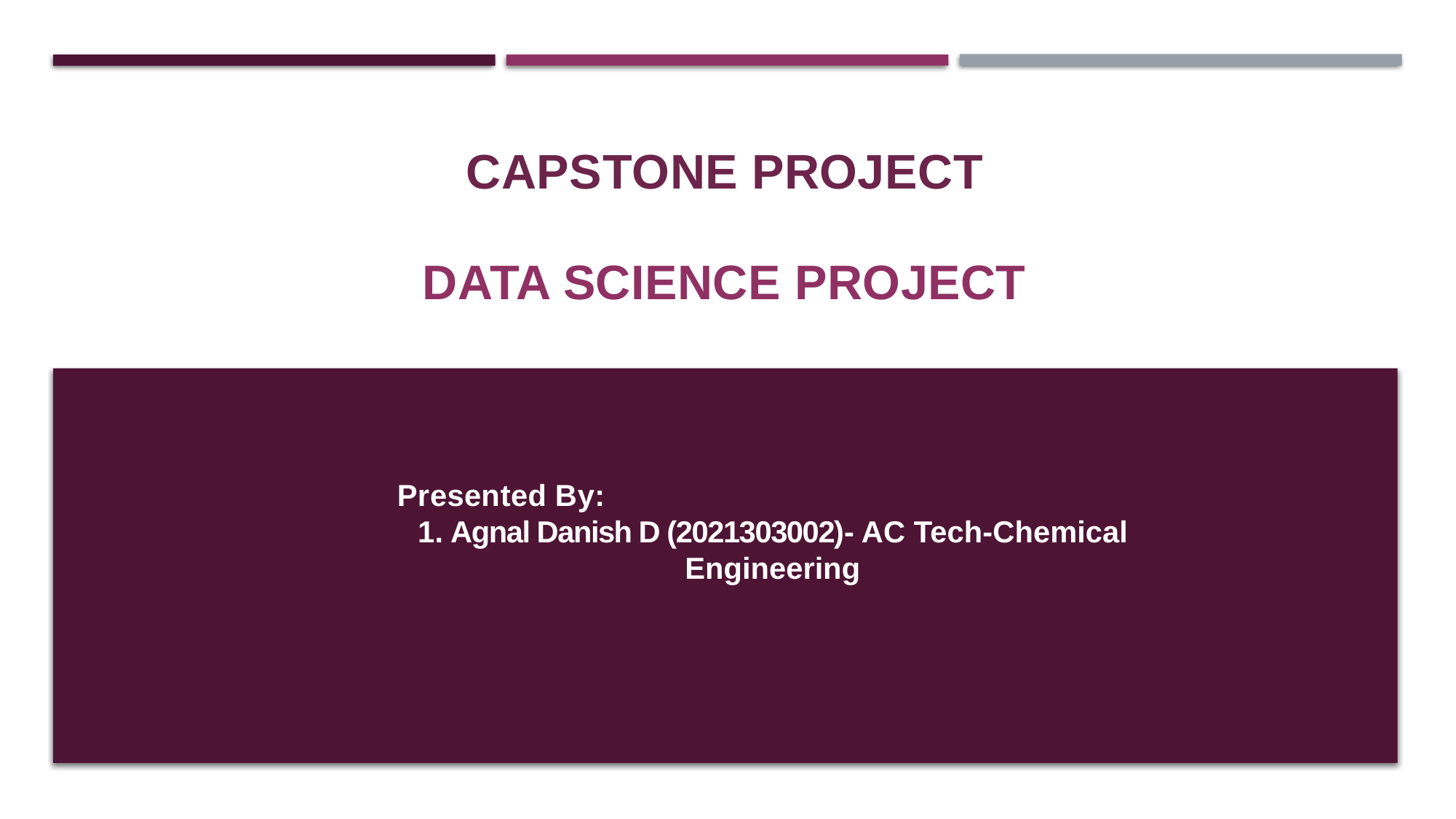

CAPSTONE PROJECT
#
DATA SCIENCE PROJECT

Presented By:
1. Agnal Danish D (2021303002)- AC Tech-Chemical Engineering